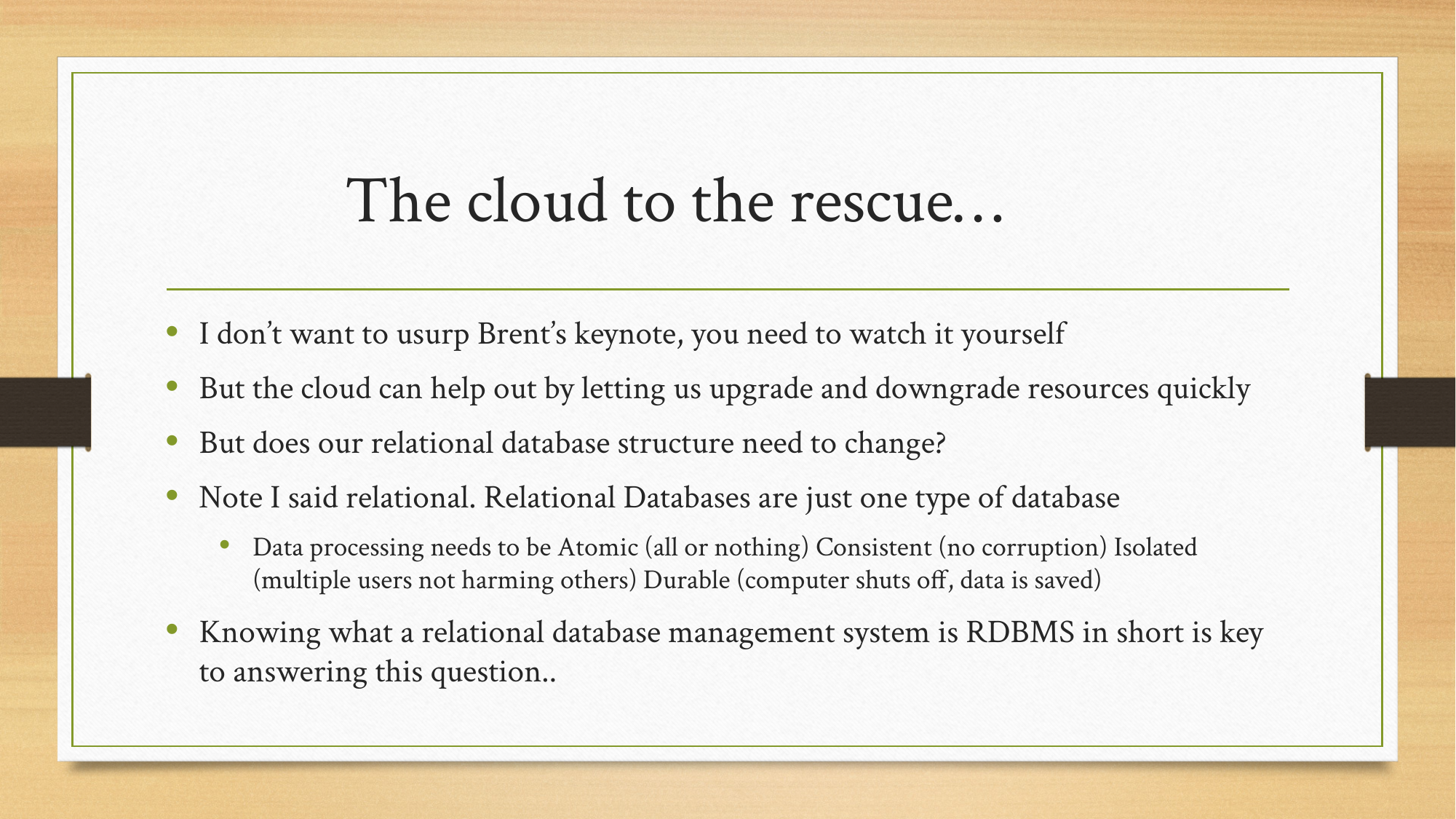

# The cloud to the rescue…
I don’t want to usurp Brent’s keynote, you need to watch it yourself
But the cloud can help out by letting us upgrade and downgrade resources quickly
But does our relational database structure need to change?
Note I said relational. Relational Databases are just one type of database
Data processing needs to be Atomic (all or nothing) Consistent (no corruption) Isolated (multiple users not harming others) Durable (computer shuts off, data is saved)
Knowing what a relational database management system is RDBMS in short is key to answering this question..